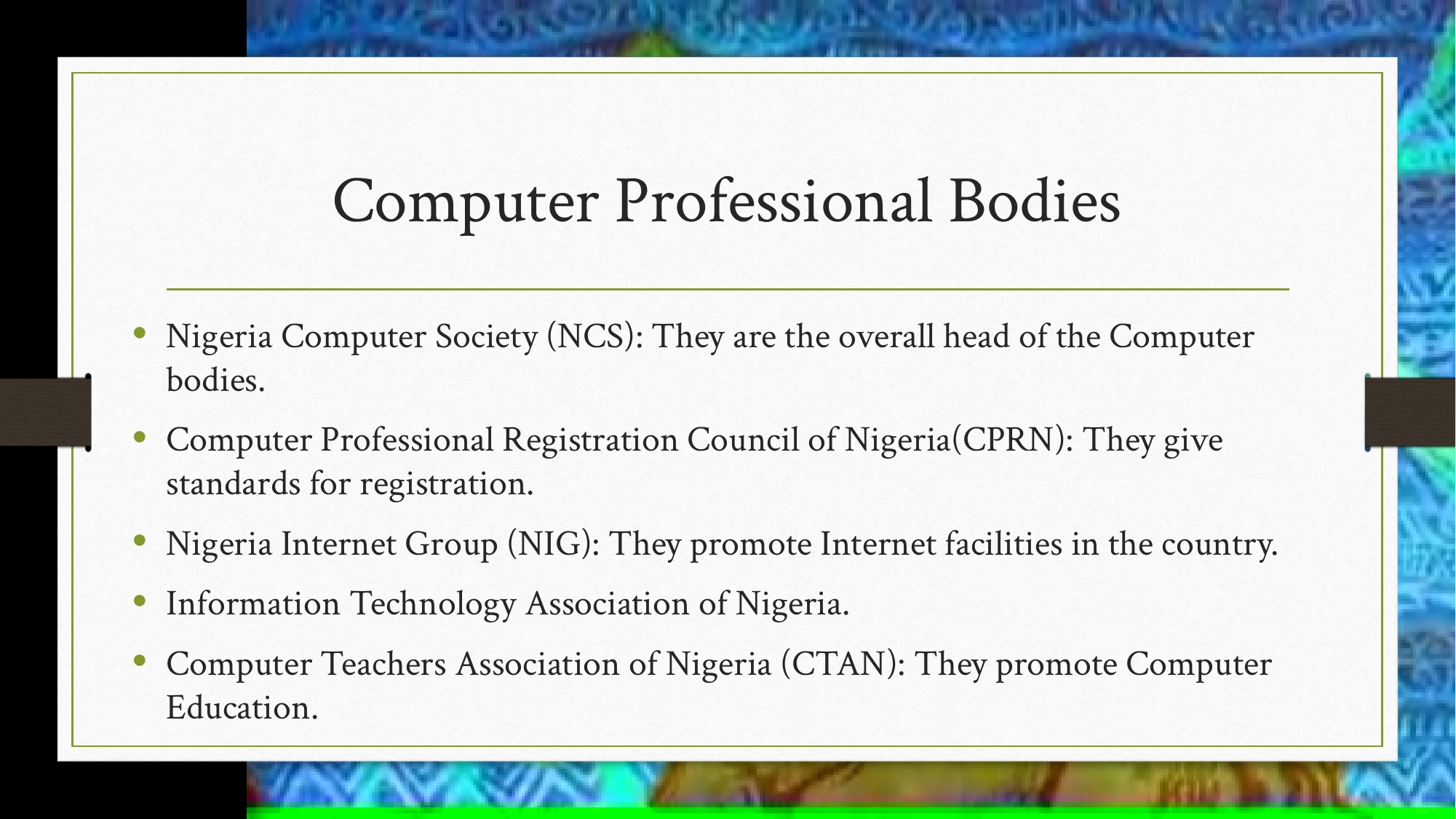

# Computer Professional Bodies
Nigeria Computer Society (NCS): They are the overall head of the Computer bodies.
Computer Professional Registration Council of Nigeria(CPRN): They give standards for registration.
Nigeria Internet Group (NIG): They promote Internet facilities in the country.
Information Technology Association of Nigeria.
Computer Teachers Association of Nigeria (CTAN): They promote Computer Education.